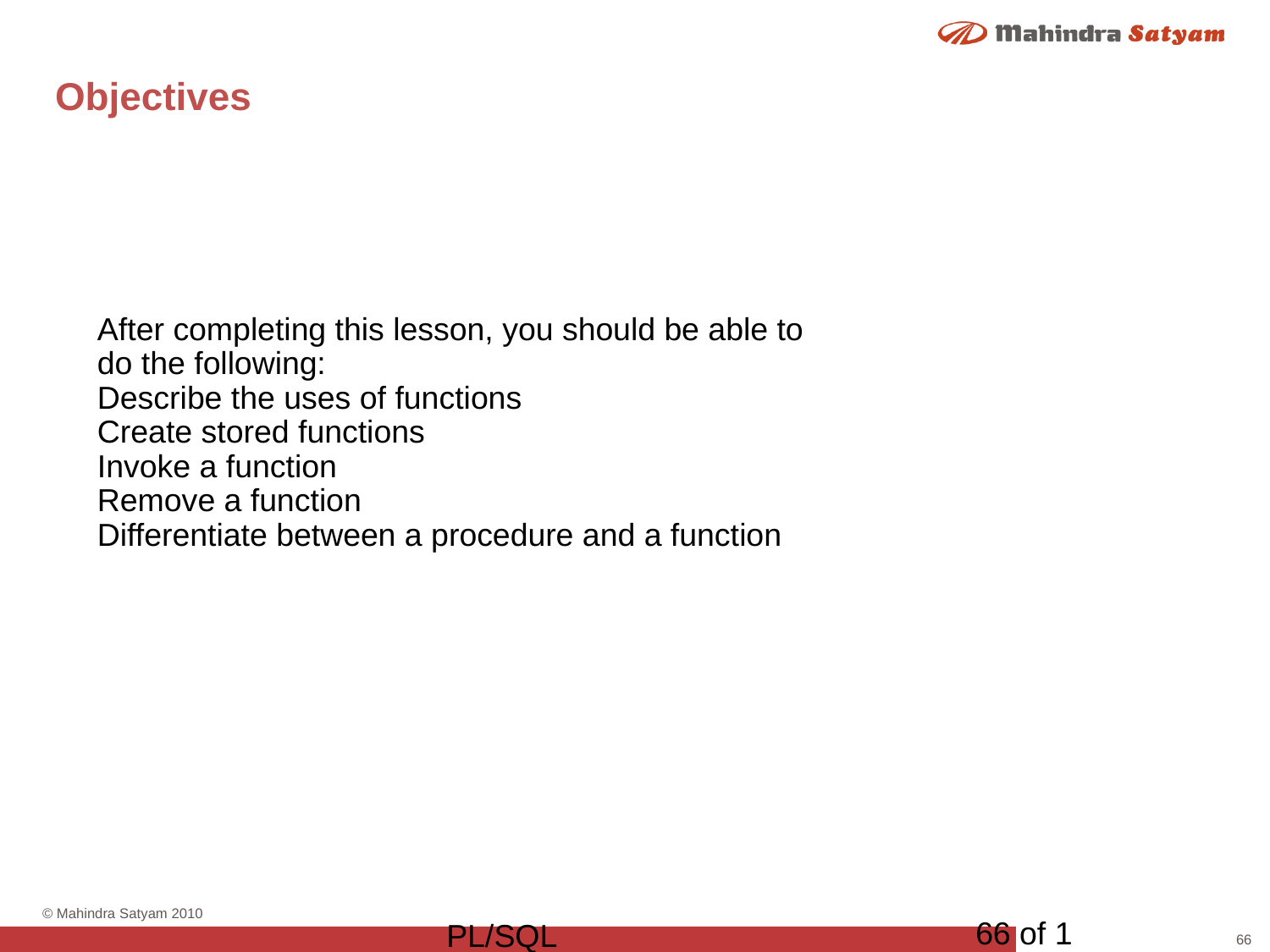

# Objectives
After completing this lesson, you should be able to
do the following:
Describe the uses of functions
Create stored functions
Invoke a function
Remove a function
Differentiate between a procedure and a function
66 of 1
PL/SQL